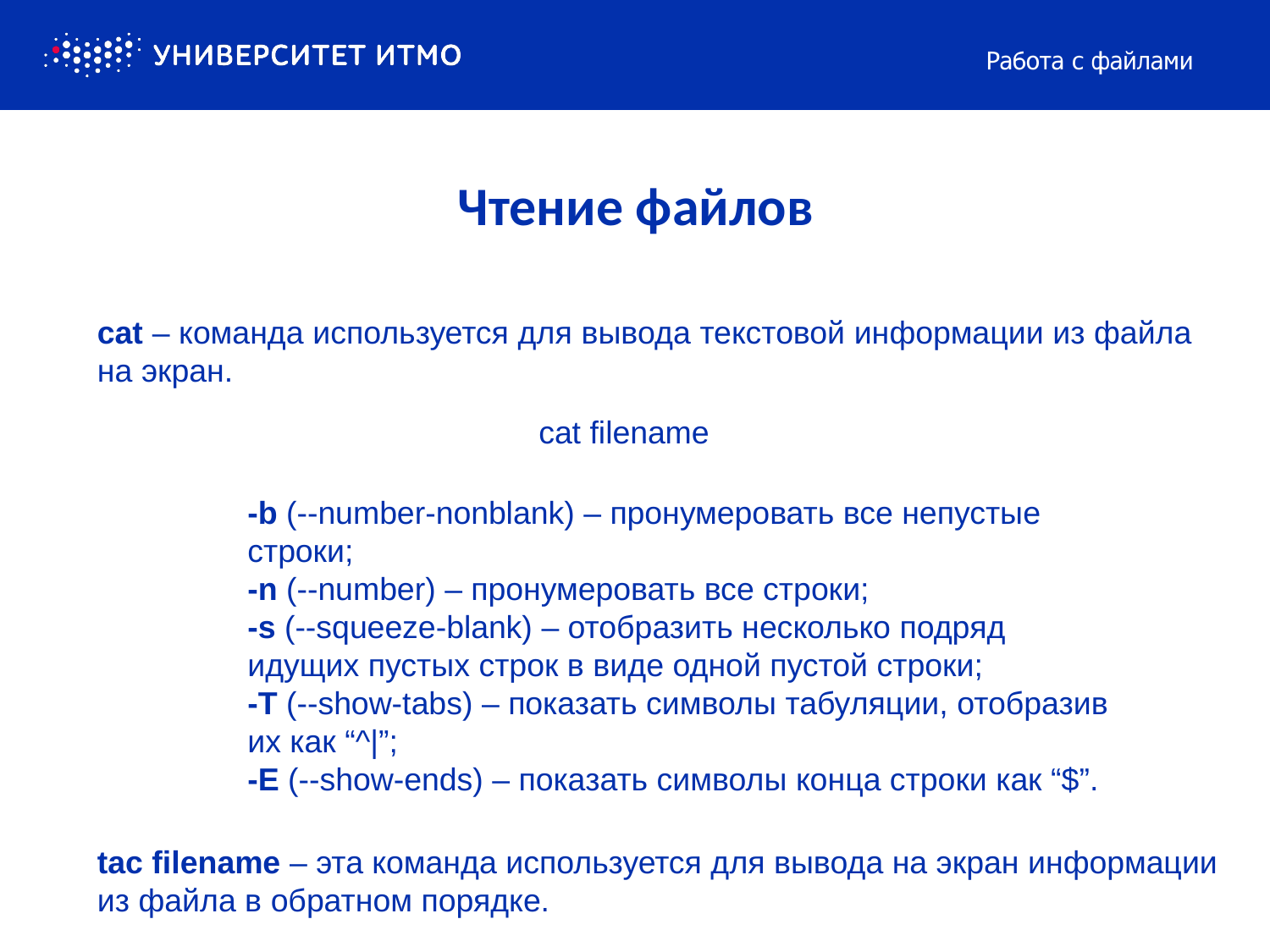

Работа с файлами
# Чтение файлов
cat – команда используется для вывода текстовой информации из файла на экран.
cat filename
-b (--number-nonblank) – пронумеровать все непустые строки;
-n (--number) – пронумеровать все строки;
-s (--squeeze-blank) – отобразить несколько подряд идущих пустых строк в виде одной пустой строки;
-T (--show-tabs) – показать символы табуляции, отобразив их как “^|”;
-E (--show-ends) – показать символы конца строки как “$”.
tac filename – эта команда используется для вывода на экран информации из файла в обратном порядке.